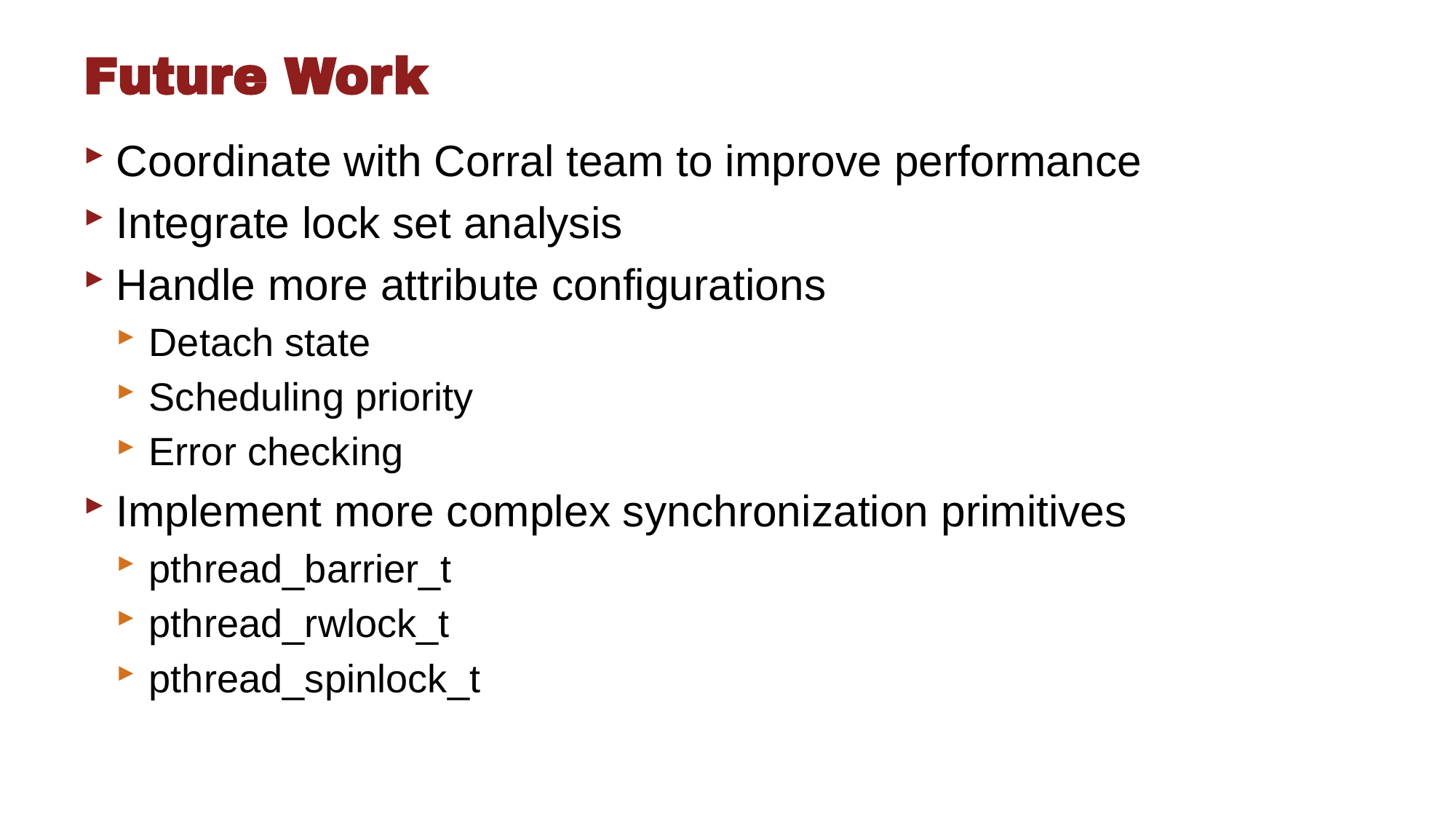

# Future Work
Coordinate with Corral team to improve performance
Integrate lock set analysis
Handle more attribute configurations
Detach state
Scheduling priority
Error checking
Implement more complex synchronization primitives
pthread_barrier_t
pthread_rwlock_t
pthread_spinlock_t